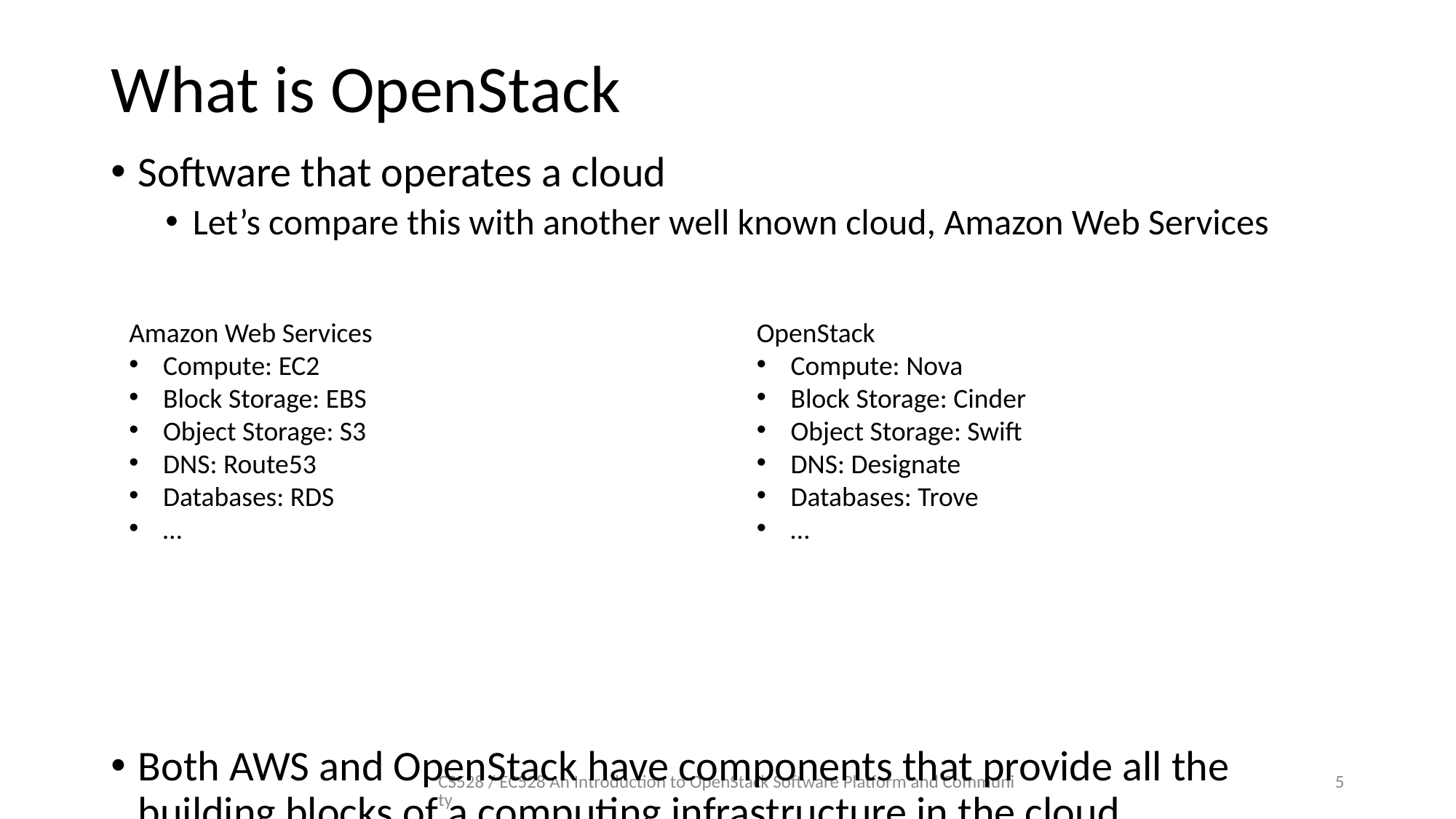

# What is OpenStack
Software that operates a cloud
Let’s compare this with another well known cloud, Amazon Web Services

Both AWS and OpenStack have components that provide all the building blocks of a computing infrastructure in the cloud.
Amazon Web Services
Compute: EC2
Block Storage: EBS
Object Storage: S3
DNS: Route53
Databases: RDS
…
OpenStack
Compute: Nova
Block Storage: Cinder
Object Storage: Swift
DNS: Designate
Databases: Trove
…
CS528 / EC528 An Introduction to OpenStack Software Platform and Community
5